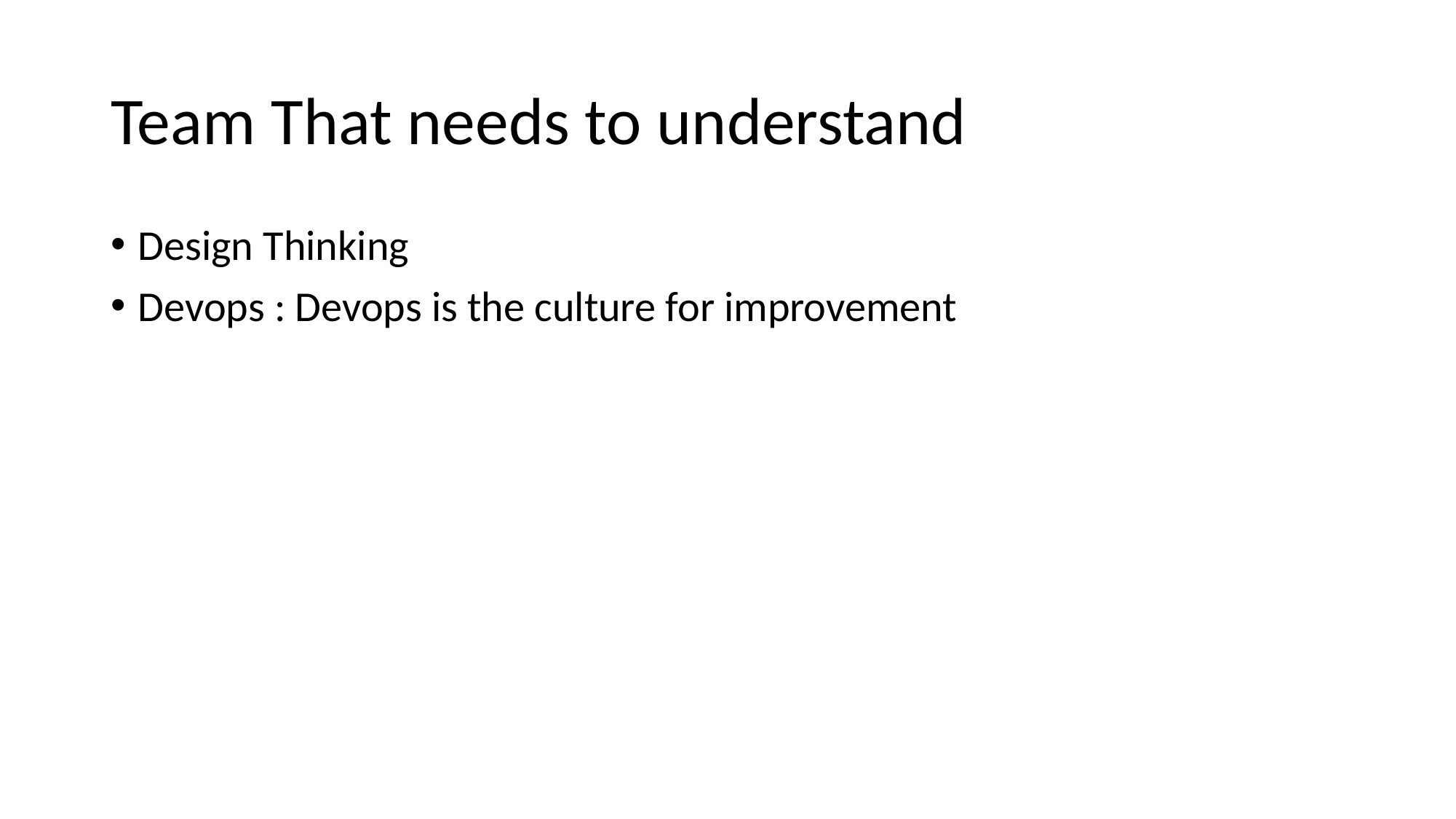

# Team That needs to understand
Design Thinking
Devops : Devops is the culture for improvement